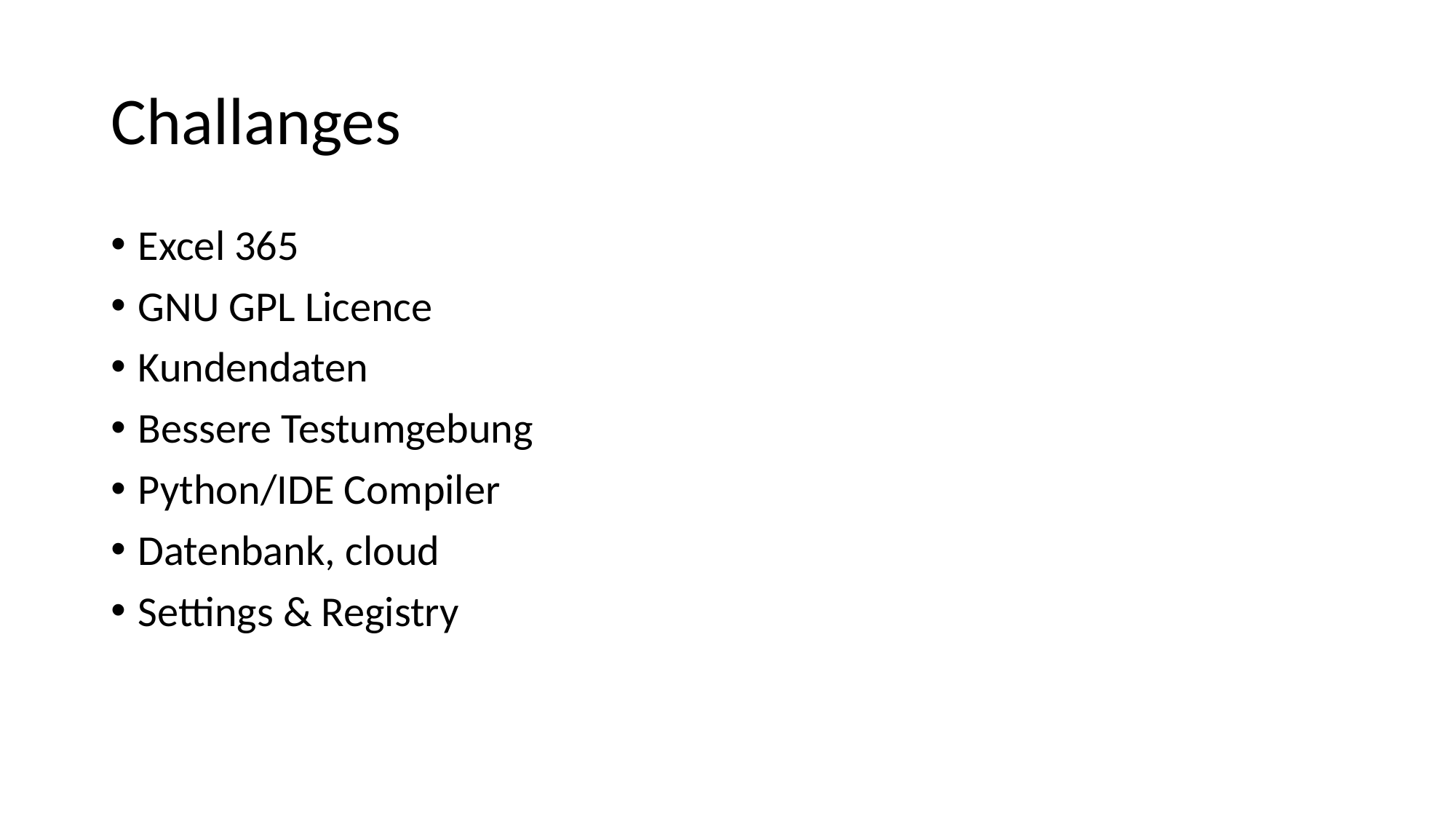

# Challanges
Excel 365
GNU GPL Licence
Kundendaten
Bessere Testumgebung
Python/IDE Compiler
Datenbank, cloud
Settings & Registry